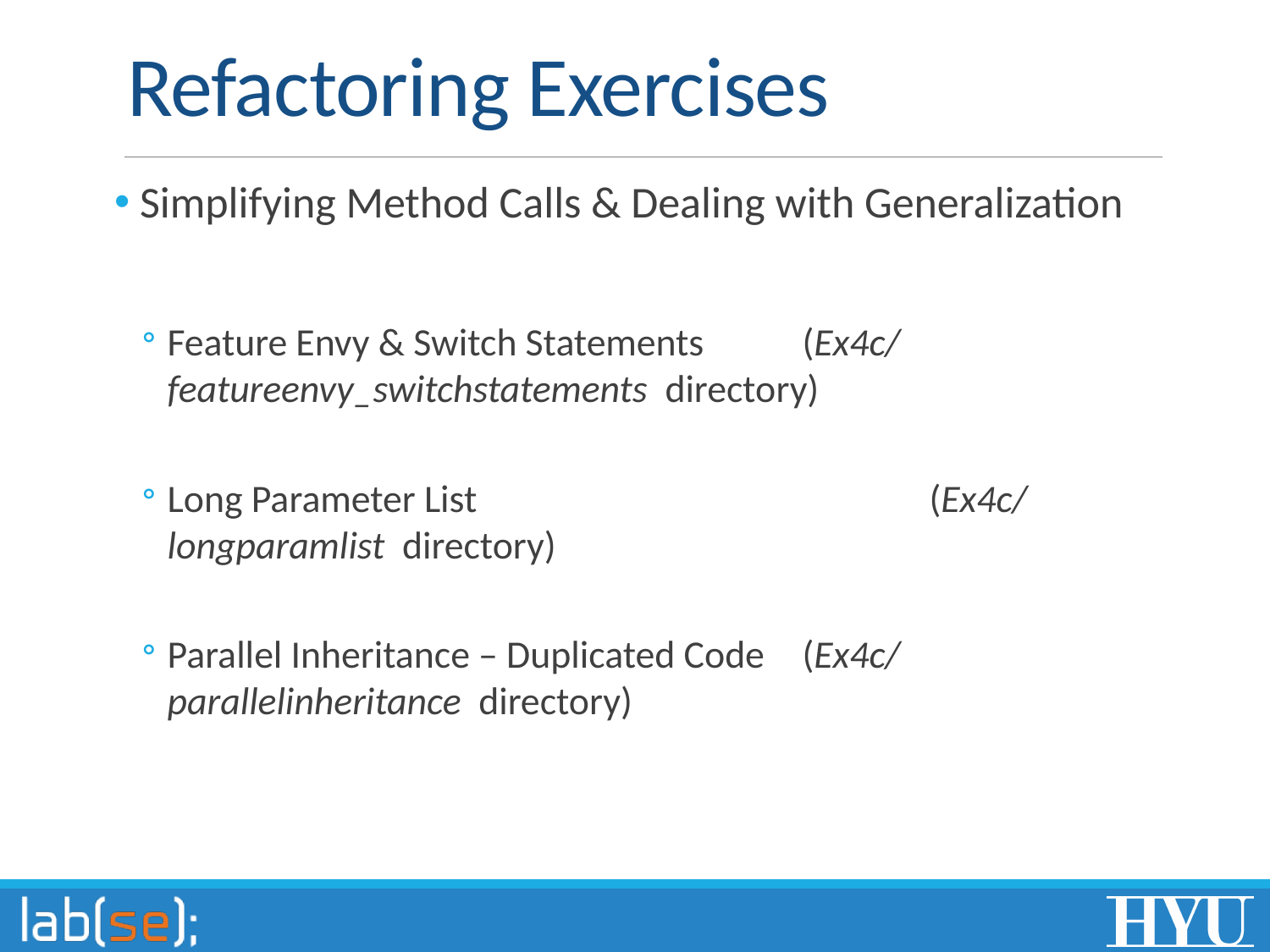

# Refactoring Exercises
Simplifying Method Calls & Dealing with Generalization

Feature Envy & Switch Statements 	(Ex4c/featureenvy_switchstatements  directory)

Long Parameter List 				(Ex4c/longparamlist  directory)

Parallel Inheritance – Duplicated Code 	(Ex4c/parallelinheritance  directory)